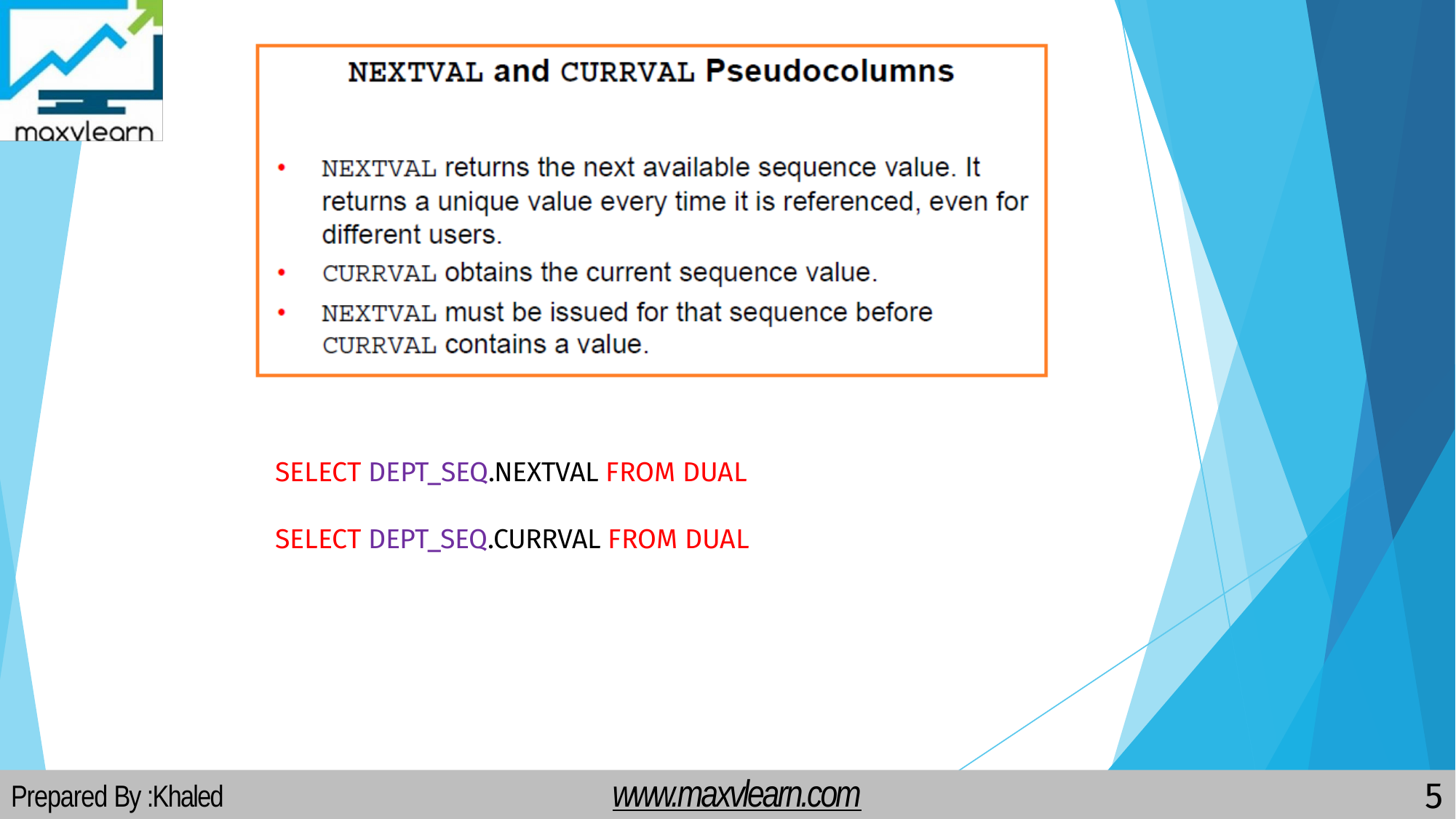

SELECT DEPT_SEQ.NEXTVAL FROM DUAL

SELECT DEPT_SEQ.CURRVAL FROM DUAL
www.maxvlearn.com
5
Prepared By :Khaled  AlKhudari